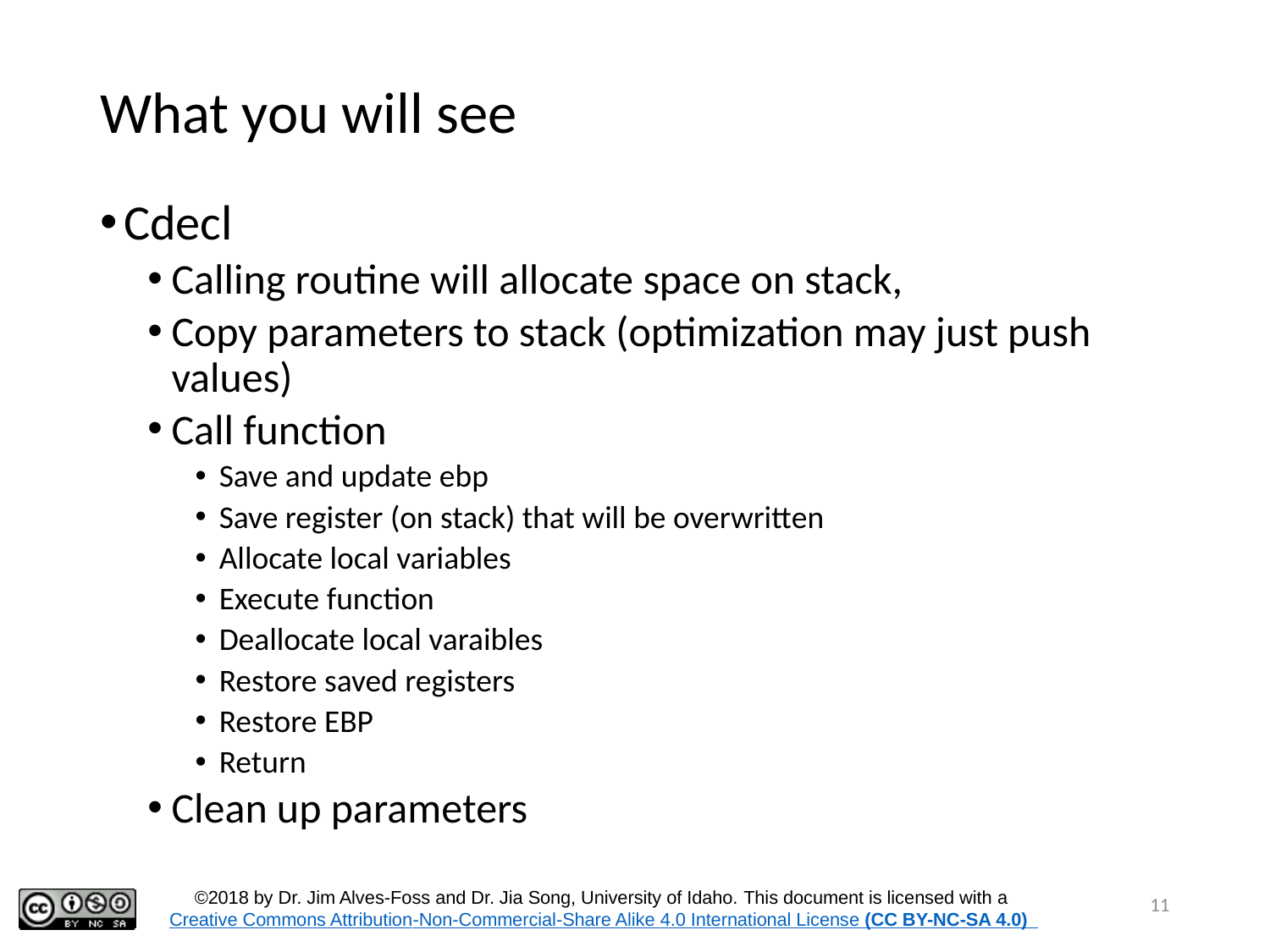

# What you will see
Cdecl
Calling routine will allocate space on stack,
Copy parameters to stack (optimization may just push values)
Call function
Save and update ebp
Save register (on stack) that will be overwritten
Allocate local variables
Execute function
Deallocate local varaibles
Restore saved registers
Restore EBP
Return
Clean up parameters
11